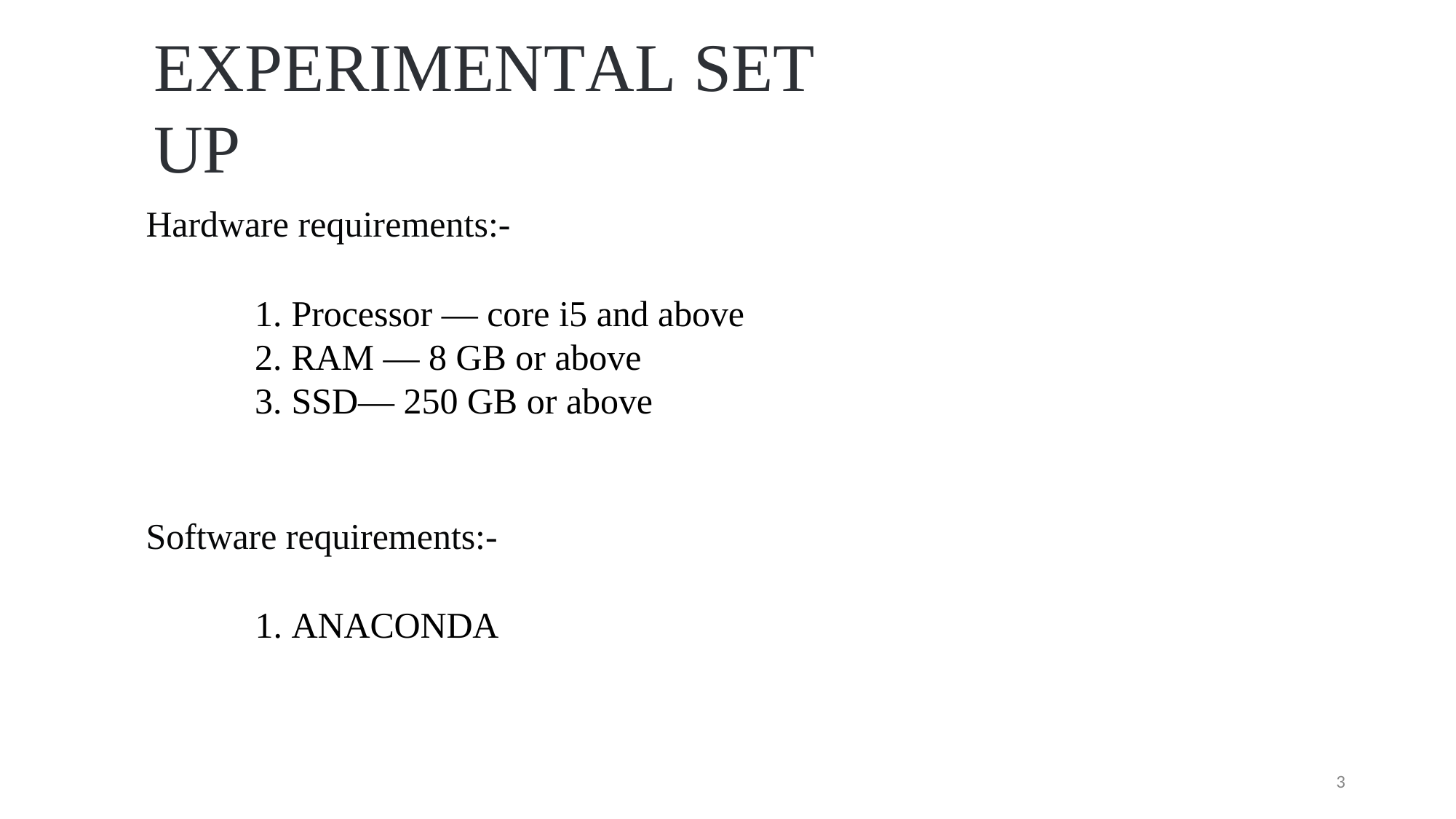

# EXPERIMENTAL SET UP
Hardware requirements:-

Processor — core i5 and above
RAM — 8 GB or above
SSD— 250 GB or above

Software requirements:-

1. ANACONDA
3